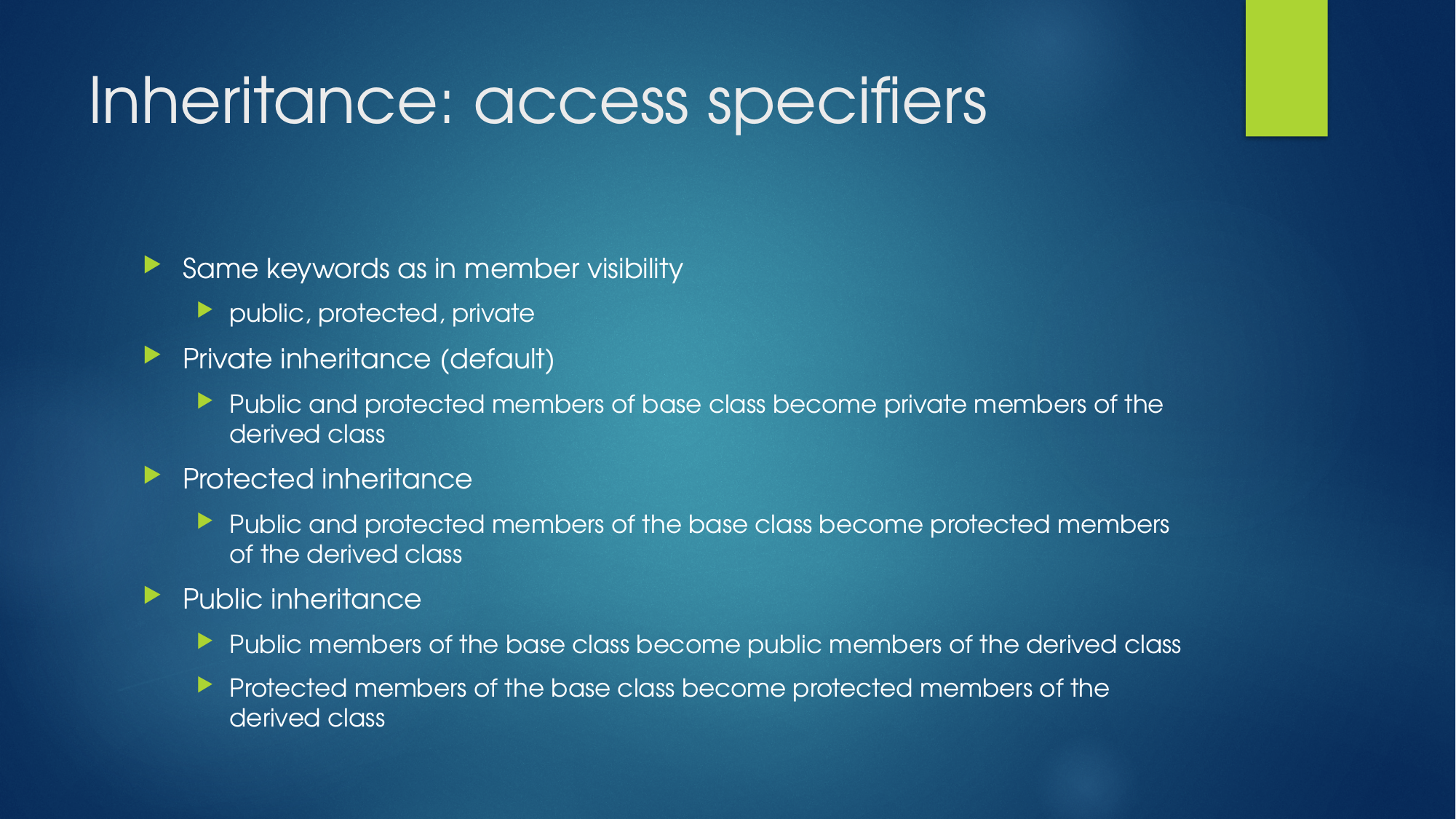

# Inheritance: access specifiers
Same keywords as in member visibility
public, protected, private
Private inheritance (default)
Public and protected members of base class become private members of the derived class
Protected inheritance
Public and protected members of the base class become protected members of the derived class
Public inheritance
Public members of the base class become public members of the derived class
Protected members of the base class become protected members of the derived class